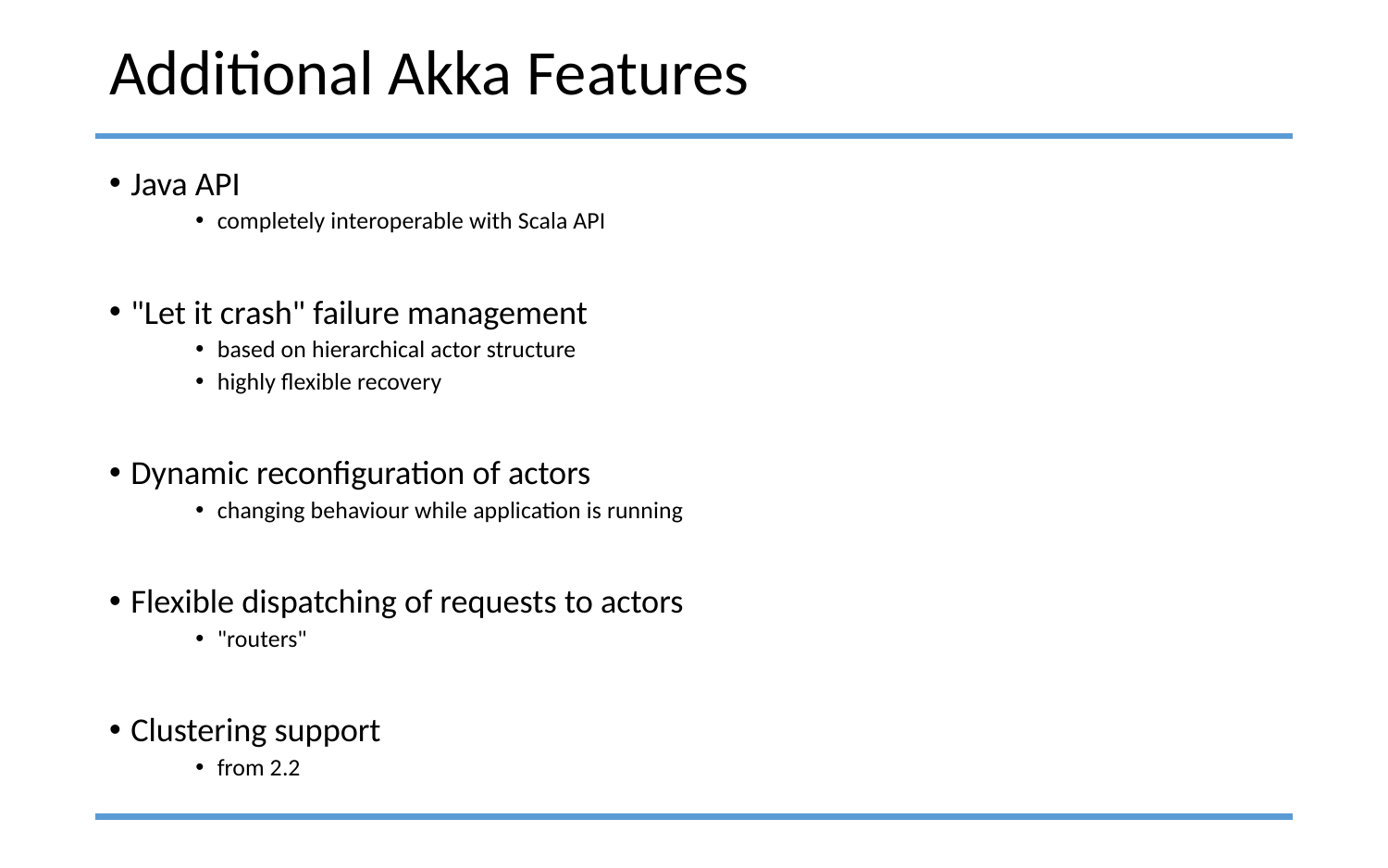

# Additional Akka Features
Java API
completely interoperable with Scala API

"Let it crash" failure management
based on hierarchical actor structure
highly flexible recovery

Dynamic reconfiguration of actors
changing behaviour while application is running

Flexible dispatching of requests to actors
"routers"

Clustering support
from 2.2